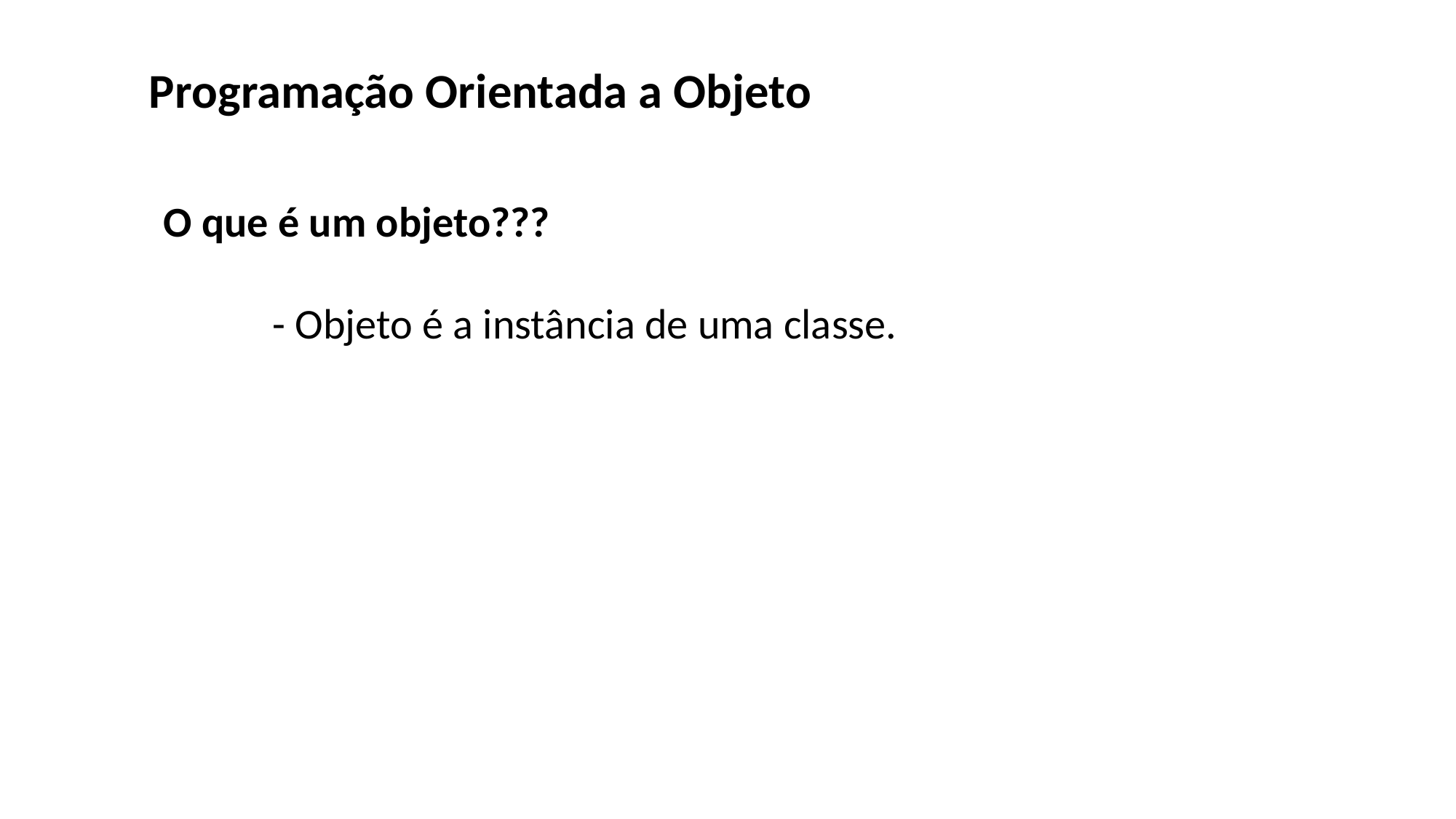

Programação Orientada a Objeto

O que é um objeto???

	- Objeto é a instância de uma classe.